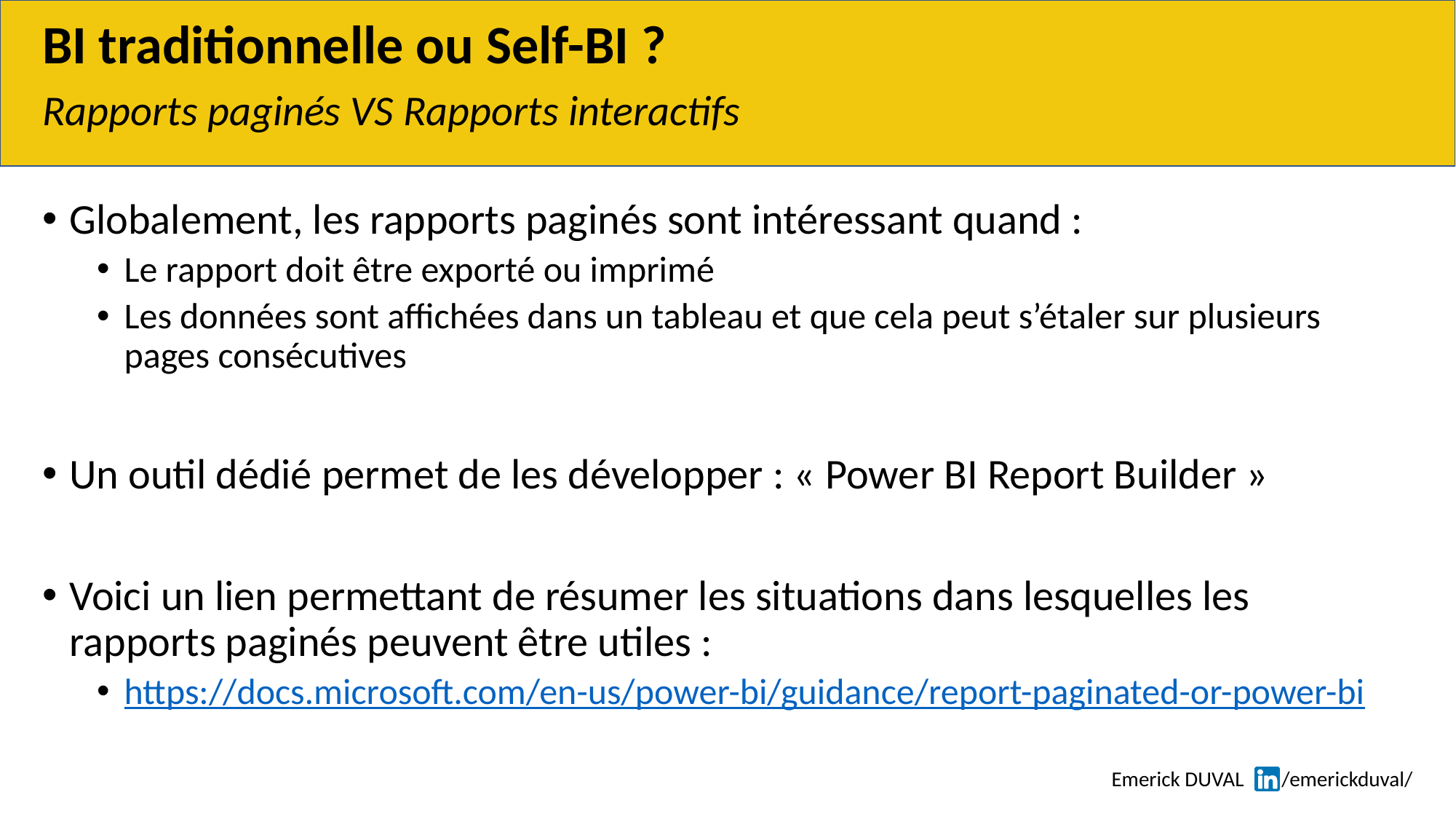

# BI traditionnelle ou Self-BI ?
Rapports paginés VS Rapports interactifs
Globalement, les rapports paginés sont intéressant quand :
Le rapport doit être exporté ou imprimé
Les données sont affichées dans un tableau et que cela peut s’étaler sur plusieurs pages consécutives

Un outil dédié permet de les développer : « Power BI Report Builder »

Voici un lien permettant de résumer les situations dans lesquelles les rapports paginés peuvent être utiles :
https://docs.microsoft.com/en-us/power-bi/guidance/report-paginated-or-power-bi